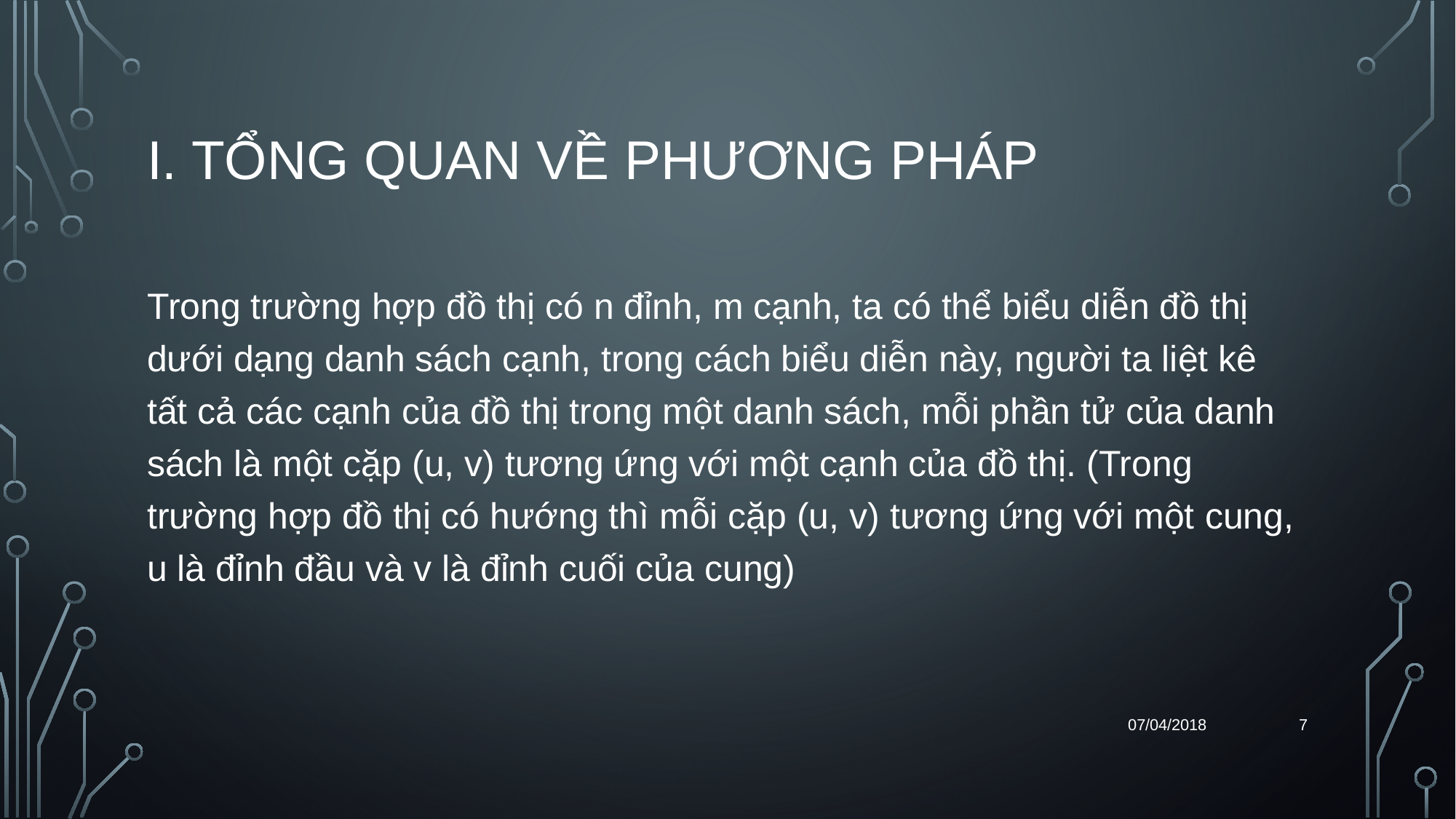

# I. tổng quan về phương pháp
Trong trường hợp đồ thị có n đỉnh, m cạnh, ta có thể biểu diễn đồ thị dưới dạng danh sách cạnh, trong cách biểu diễn này, người ta liệt kê tất cả các cạnh của đồ thị trong một danh sách, mỗi phần tử của danh sách là một cặp (u, v) tương ứng với một cạnh của đồ thị. (Trong trường hợp đồ thị có hướng thì mỗi cặp (u, v) tương ứng với một cung, u là đỉnh đầu và v là đỉnh cuối của cung)
7
07/04/2018